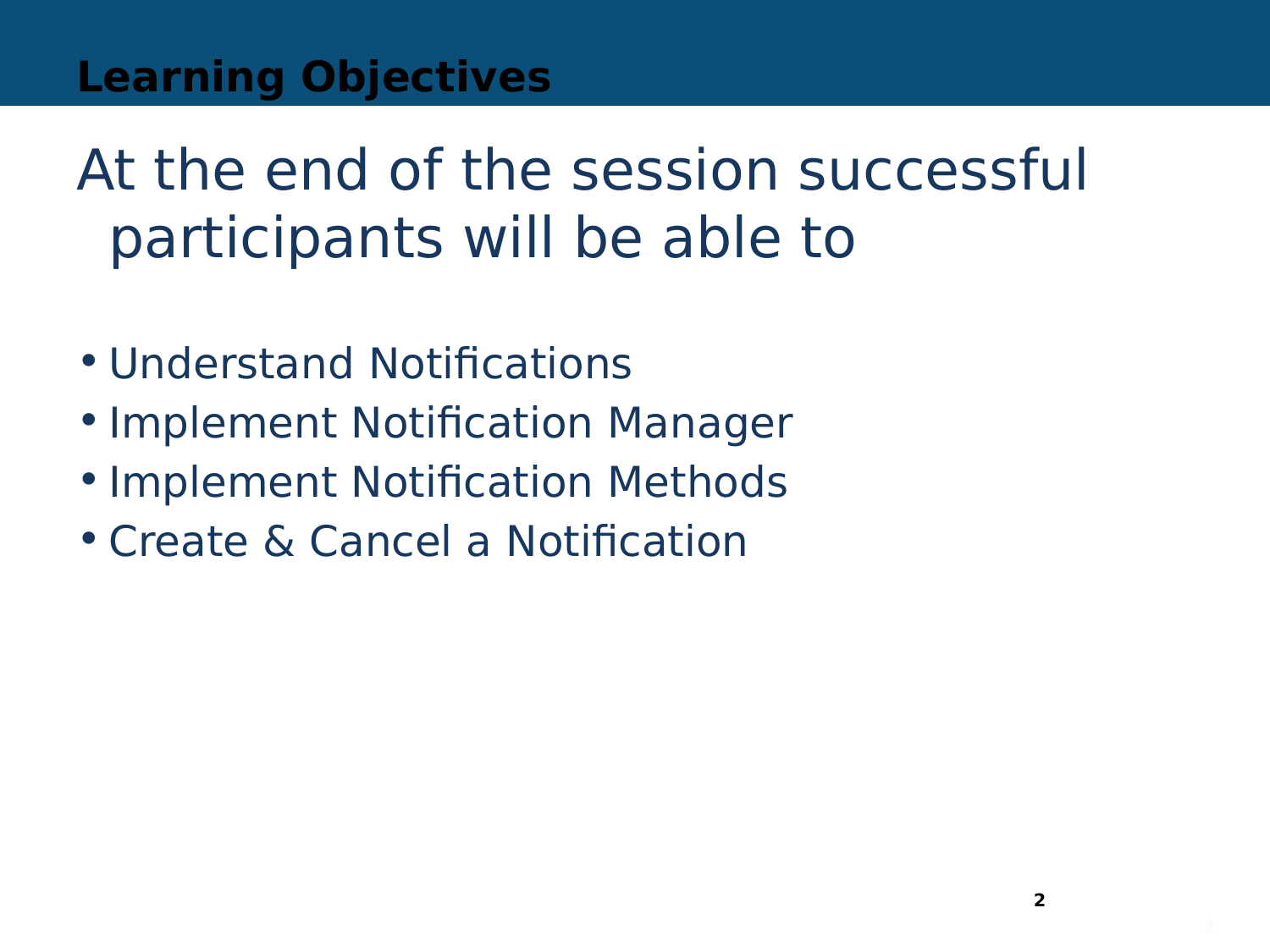

# Learning Objectives
At the end of the session successful participants will be able to

Understand Notifications
Implement Notification Manager
Implement Notification Methods
Create & Cancel a Notification
2